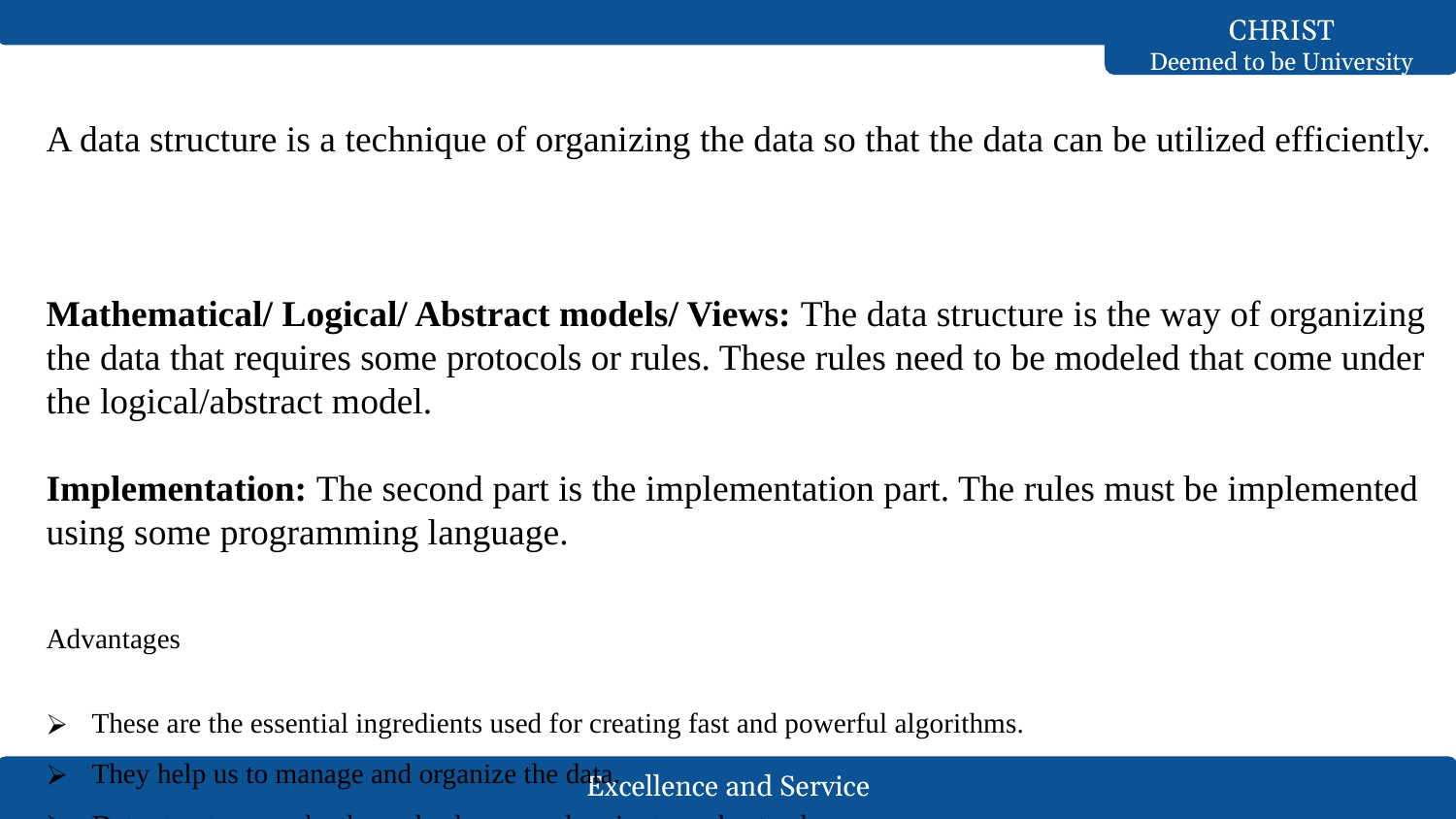

A data structure is a technique of organizing the data so that the data can be utilized efficiently.

Mathematical/ Logical/ Abstract models/ Views: The data structure is the way of organizing the data that requires some protocols or rules. These rules need to be modeled that come under the logical/abstract model.

Implementation: The second part is the implementation part. The rules must be implemented using some programming language.

Advantages

These are the essential ingredients used for creating fast and powerful algorithms.
They help us to manage and organize the data.
Data structures make the code cleaner and easier to understand.